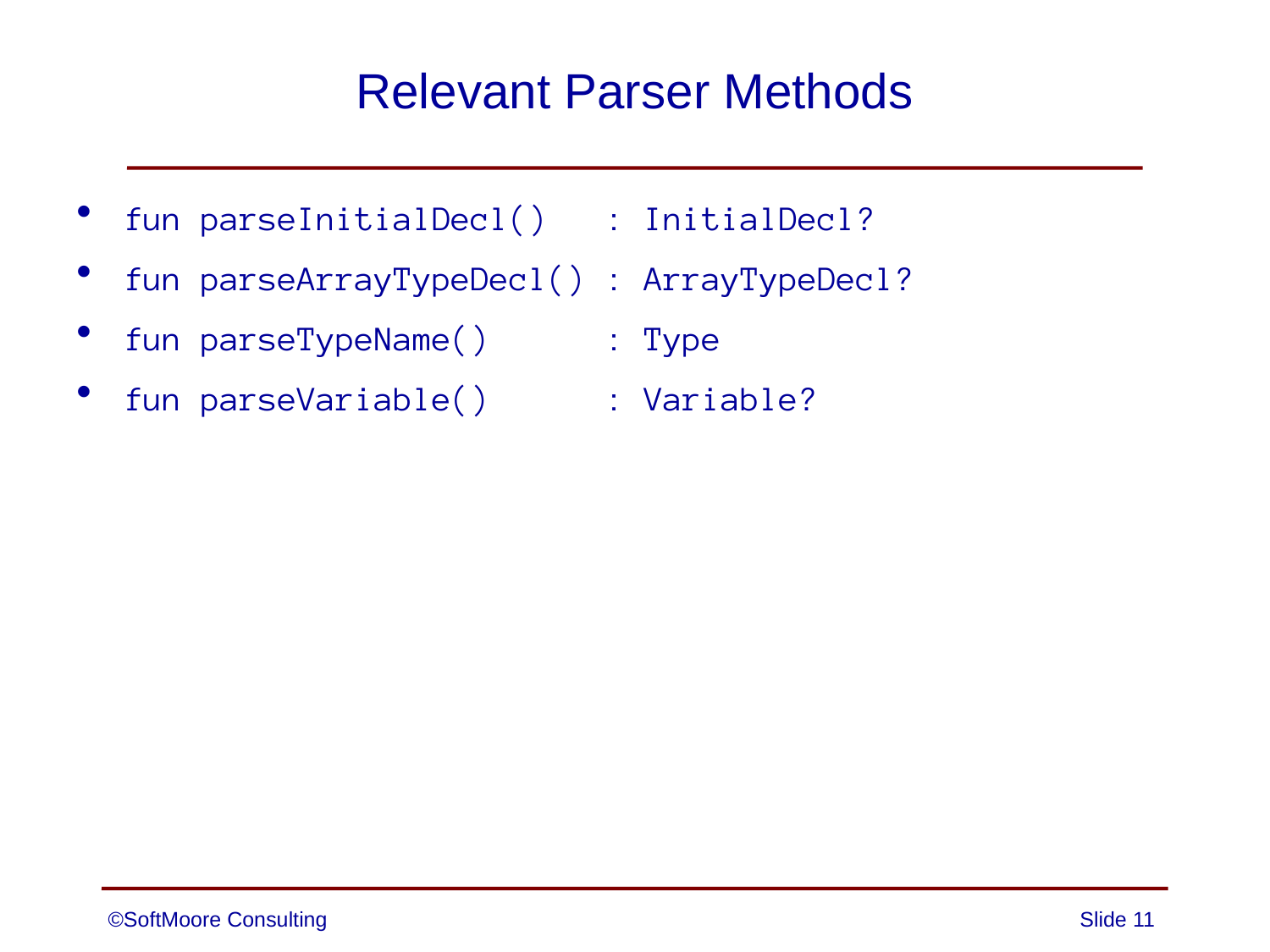

# Relevant Parser Methods
fun parseInitialDecl()   : InitialDecl?
fun parseArrayTypeDecl() : ArrayTypeDecl?
fun parseTypeName()      : Type
fun parseVariable()      : Variable?

©SoftMoore Consulting
Slide 11